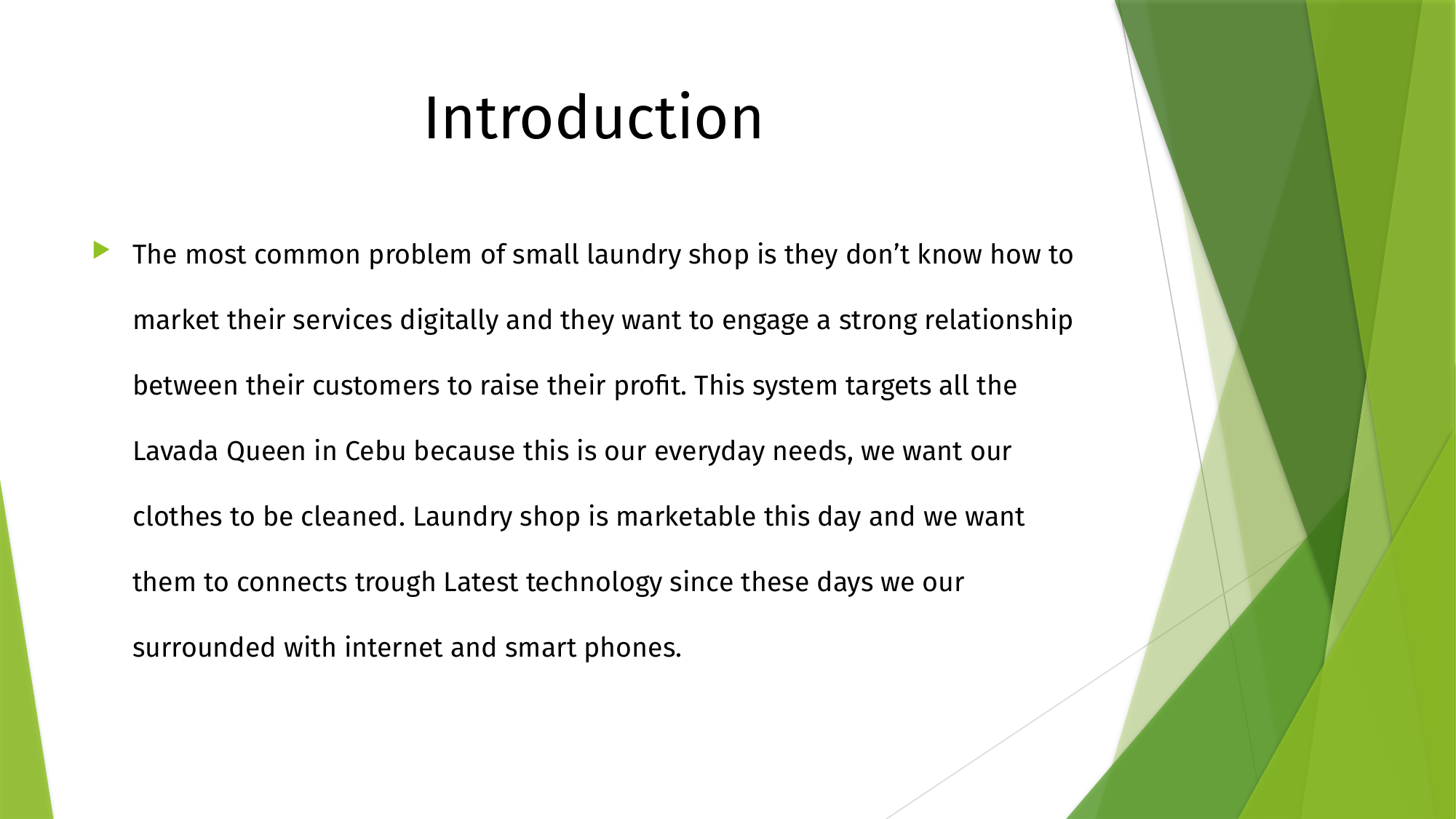

# Introduction
The most common problem of small laundry shop is they don’t know how to market their services digitally and they want to engage a strong relationship between their customers to raise their profit. This system targets all the Lavada Queen in Cebu because this is our everyday needs, we want our clothes to be cleaned. Laundry shop is marketable this day and we want them to connects trough Latest technology since these days we our surrounded with internet and smart phones.